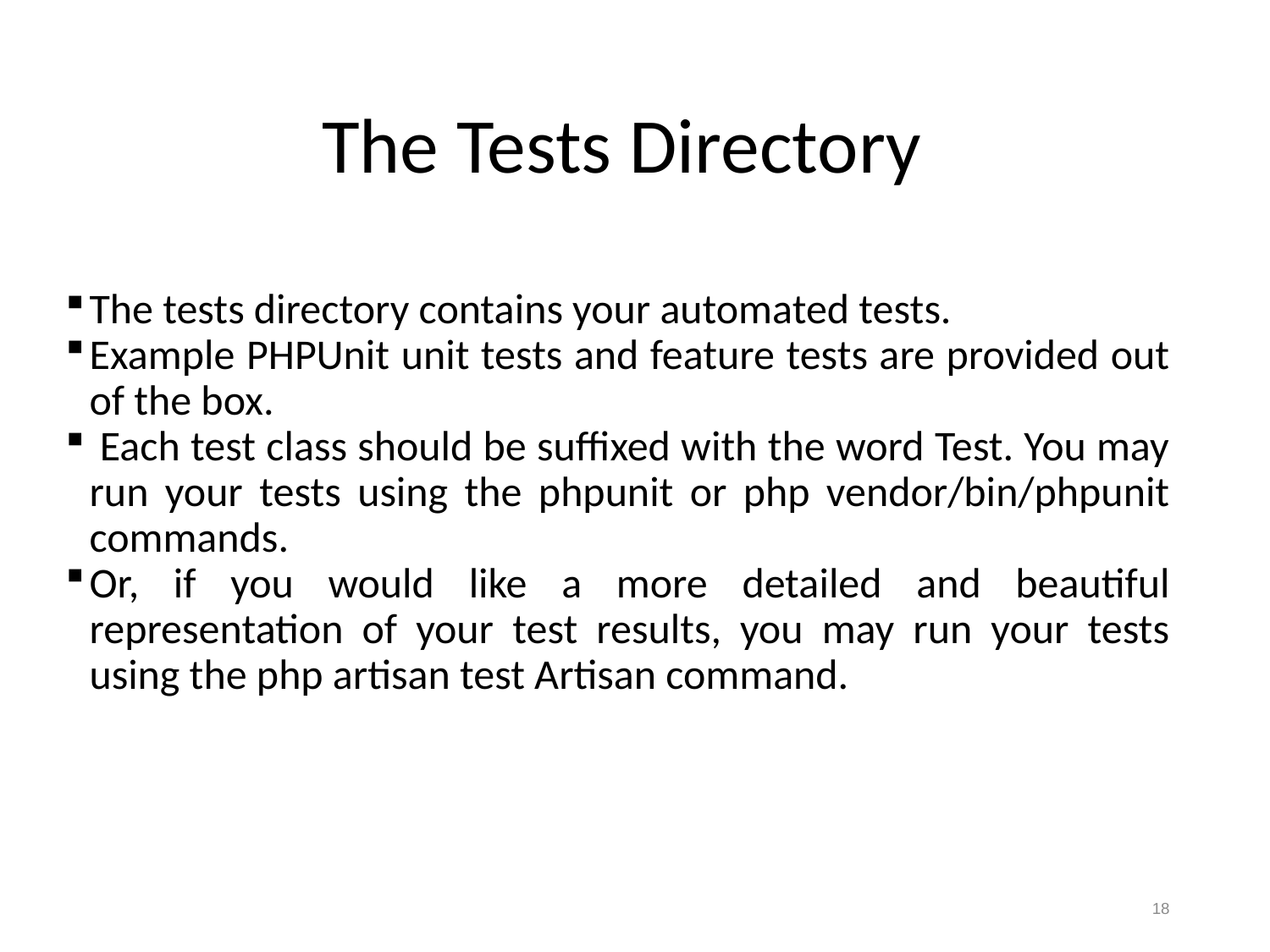

The Tests Directory

The tests directory contains your automated tests.
Example PHPUnit unit tests and feature tests are provided out of the box.
 Each test class should be suffixed with the word Test. You may run your tests using the phpunit or php vendor/bin/phpunit commands.
Or, if you would like a more detailed and beautiful representation of your test results, you may run your tests using the php artisan test Artisan command.
18